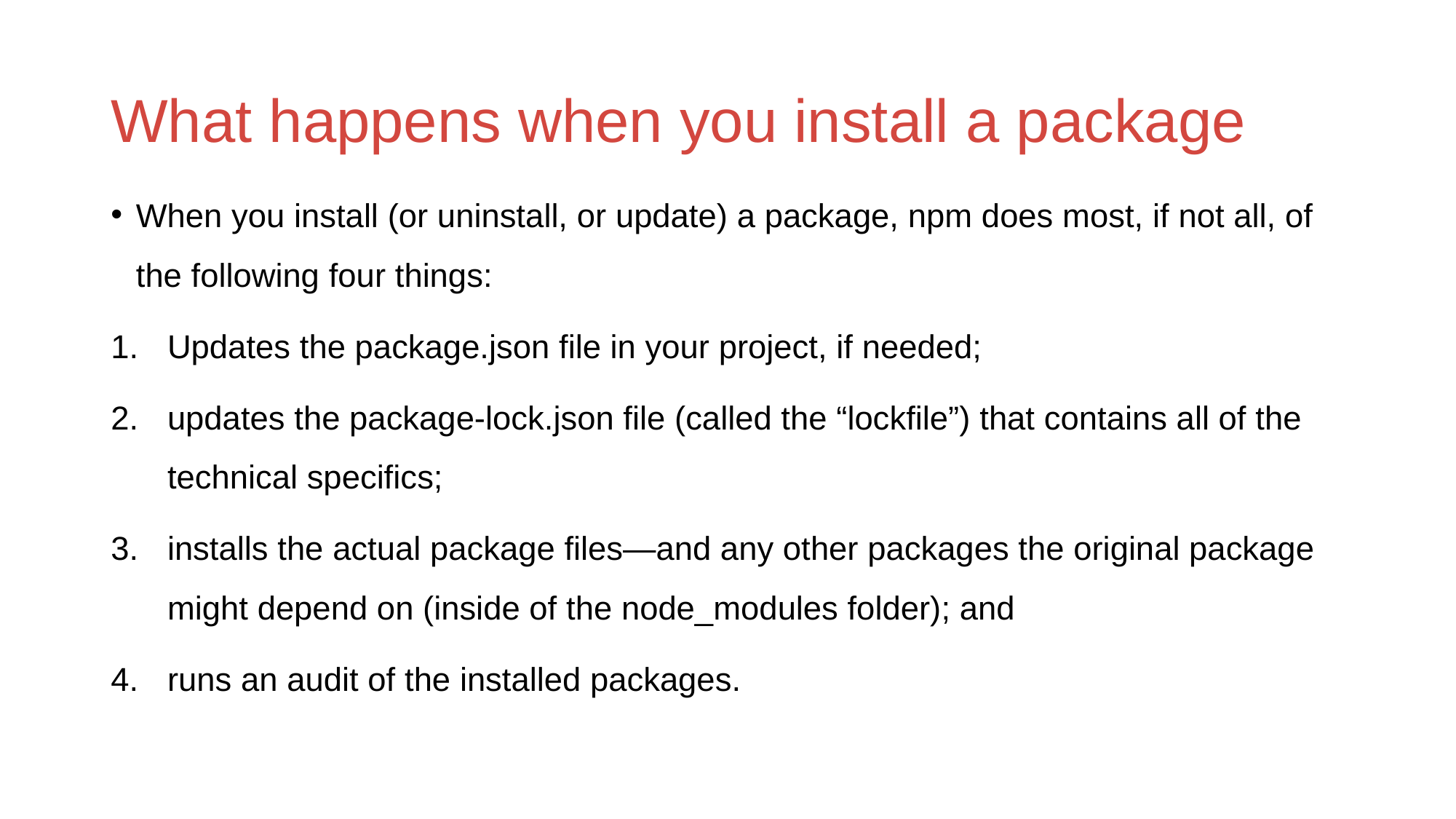

# What happens when you install a package
When you install (or uninstall, or update) a package, npm does most, if not all, of the following four things:
Updates the package.json file in your project, if needed;
updates the package-lock.json file (called the “lockfile”) that contains all of the technical specifics;
installs the actual package files—and any other packages the original package might depend on (inside of the node_modules folder); and
runs an audit of the installed packages.